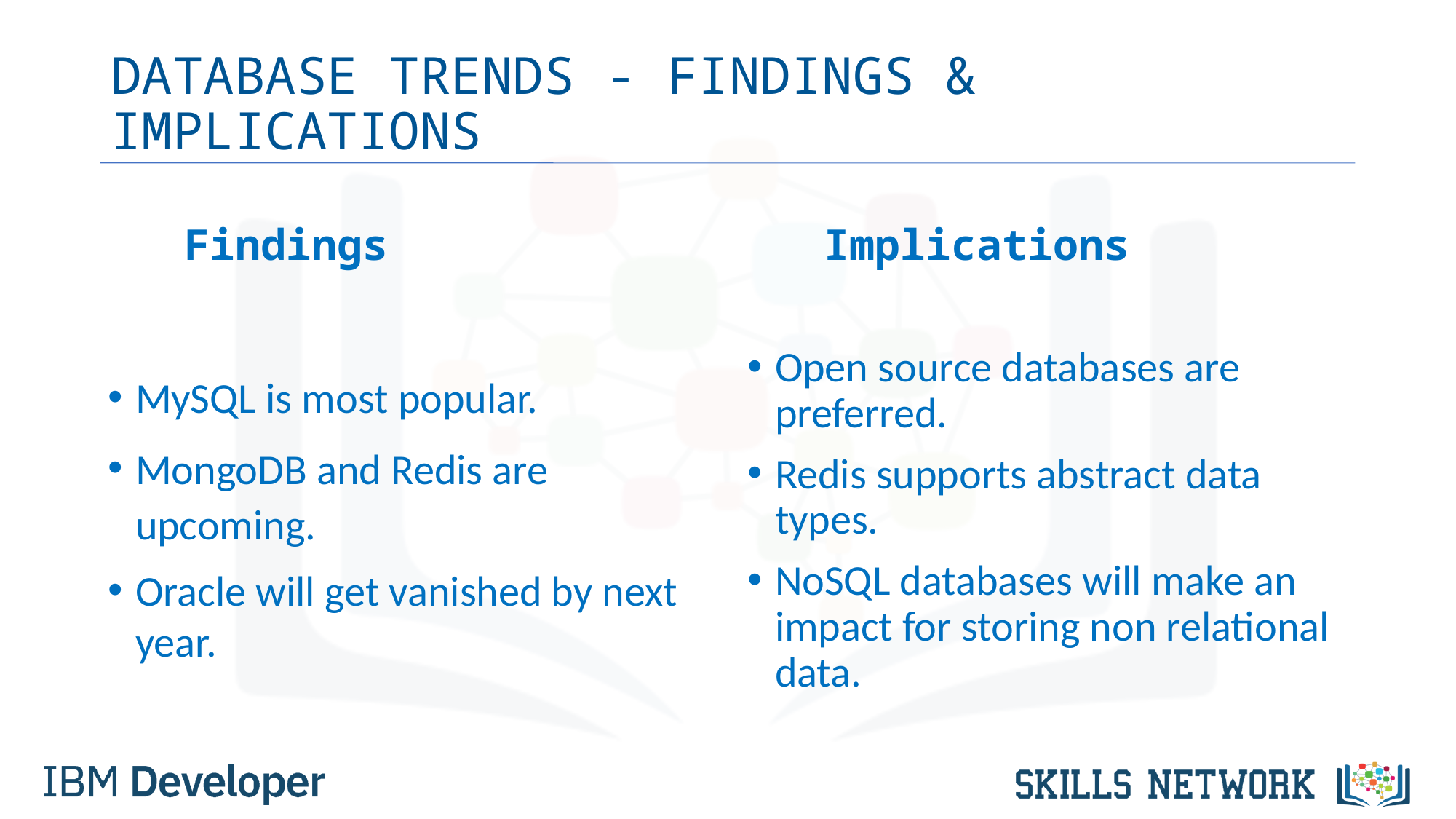

# DATABASE TRENDS - FINDINGS & IMPLICATIONS
   Findings

MySQL is most popular.
MongoDB and Redis are upcoming.
Oracle will get vanished by next year.
   Implications

Open source databases are preferred.
Redis supports abstract data types.
NoSQL databases will make an impact for storing non relational data.